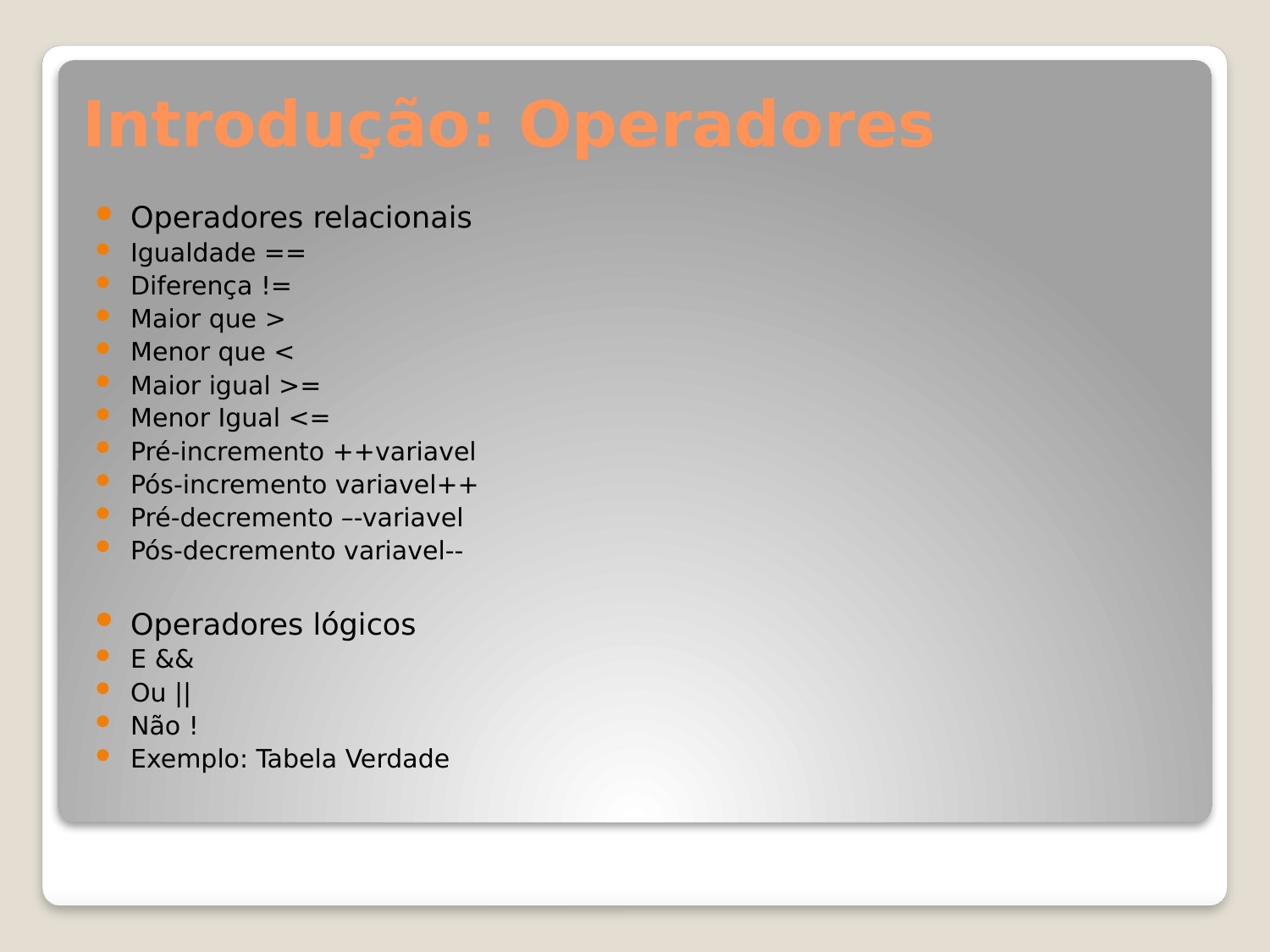

# Introdução: Operadores
Operadores relacionais
Igualdade ==
Diferença !=
Maior que >
Menor que <
Maior igual >=
Menor Igual <=
Pré-incremento ++variavel
Pós-incremento variavel++
Pré-decremento –-variavel
Pós-decremento variavel--

Operadores lógicos
E &&
Ou ||
Não !
Exemplo: Tabela Verdade